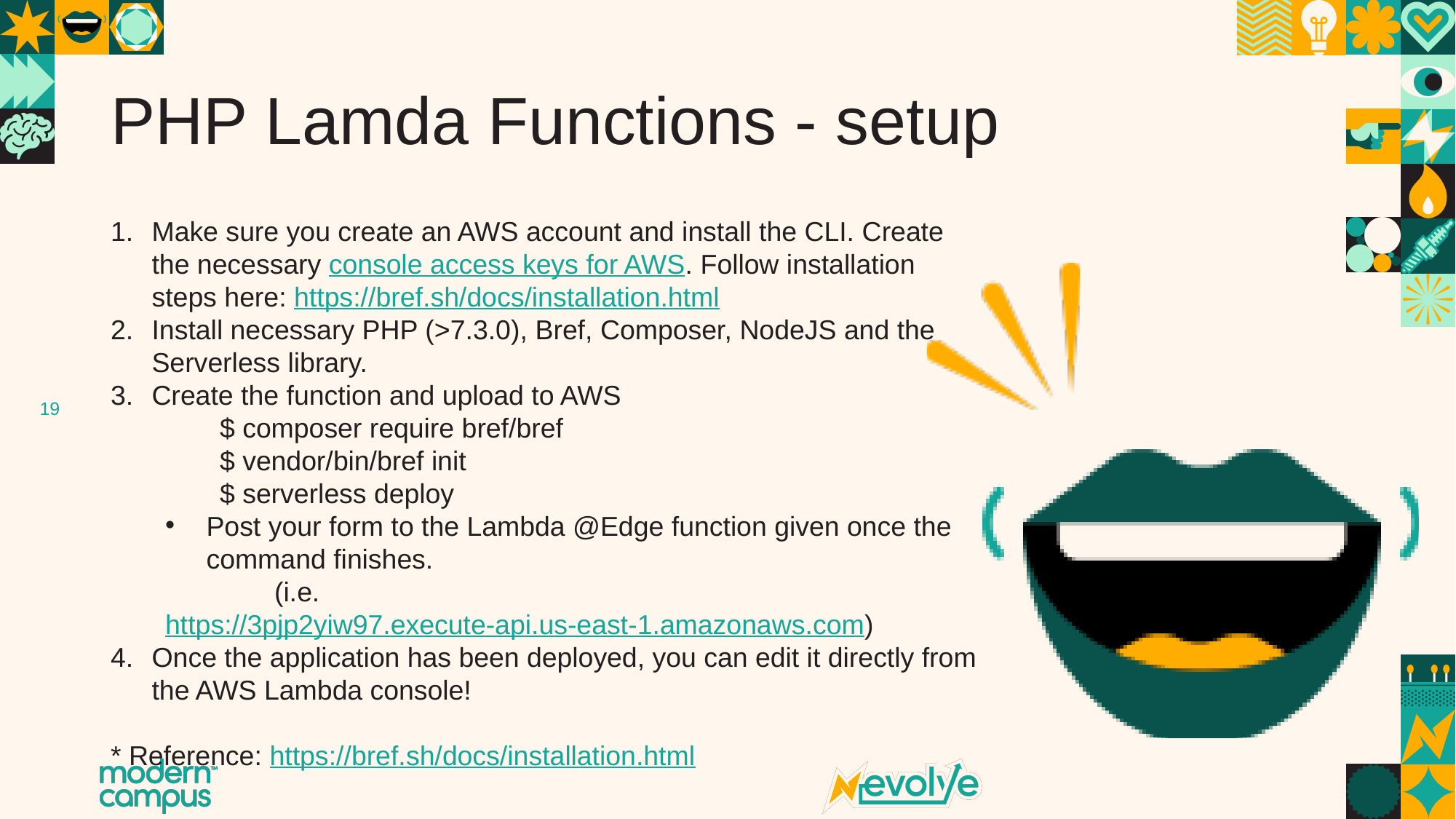

# PHP Lamda Functions - setup
Make sure you create an AWS account and install the CLI. Create the necessary console access keys for AWS. Follow installation steps here: https://bref.sh/docs/installation.html
Install necessary PHP (>7.3.0), Bref, Composer, NodeJS and the Serverless library.
Create the function and upload to AWS
$ composer require bref/bref
$ vendor/bin/bref init
$ serverless deploy
Post your form to the Lambda @Edge function given once the command finishes.
	(i.e. https://3pjp2yiw97.execute-api.us-east-1.amazonaws.com)
Once the application has been deployed, you can edit it directly from the AWS Lambda console!

* Reference: https://bref.sh/docs/installation.html